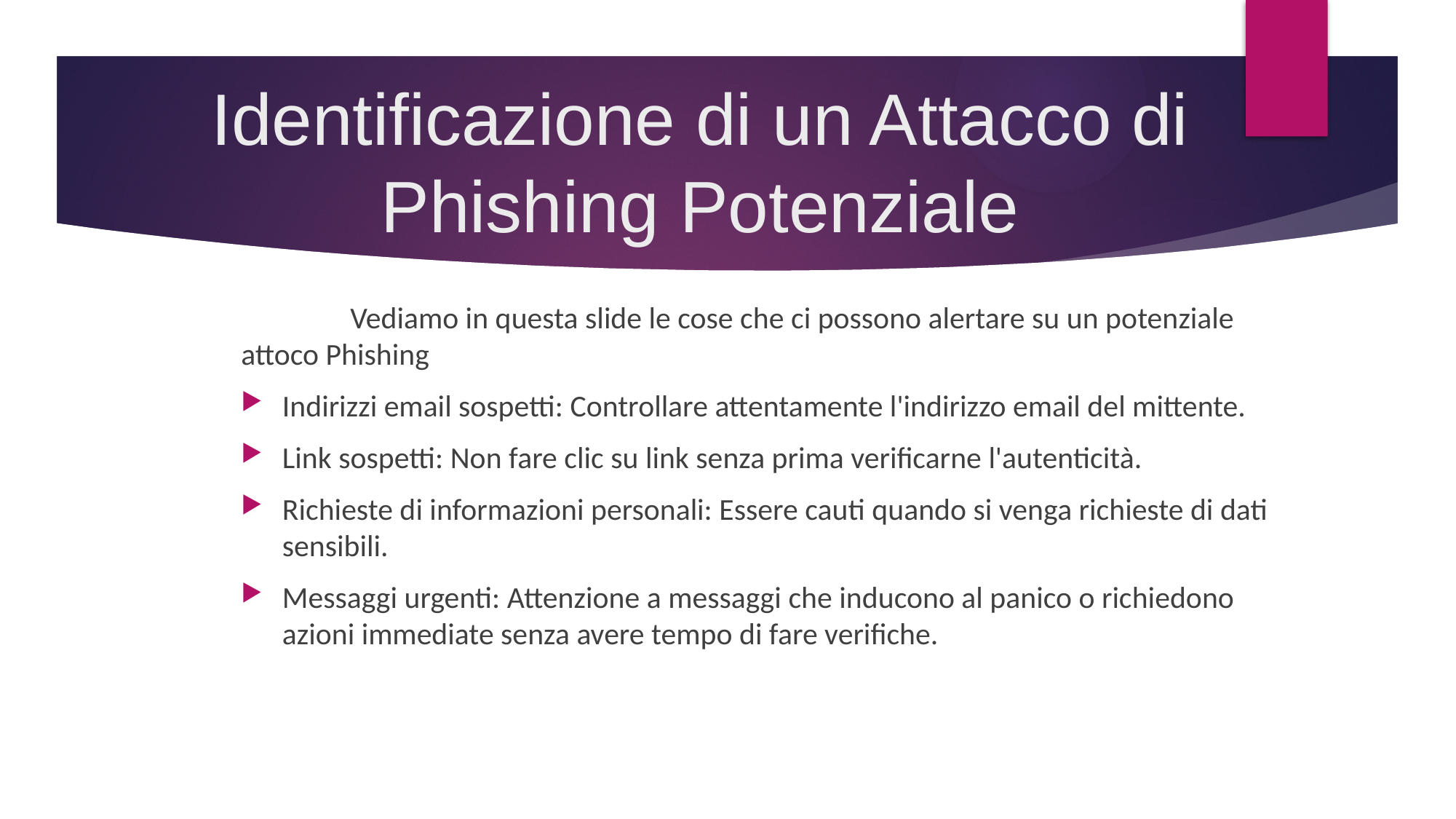

# Identificazione di un Attacco di Phishing Potenziale
	Vediamo in questa slide le cose che ci possono alertare su un potenziale attoco Phishing
Indirizzi email sospetti: Controllare attentamente l'indirizzo email del mittente.
Link sospetti: Non fare clic su link senza prima verificarne l'autenticità.
Richieste di informazioni personali: Essere cauti quando si venga richieste di dati sensibili.
Messaggi urgenti: Attenzione a messaggi che inducono al panico o richiedono azioni immediate senza avere tempo di fare verifiche.